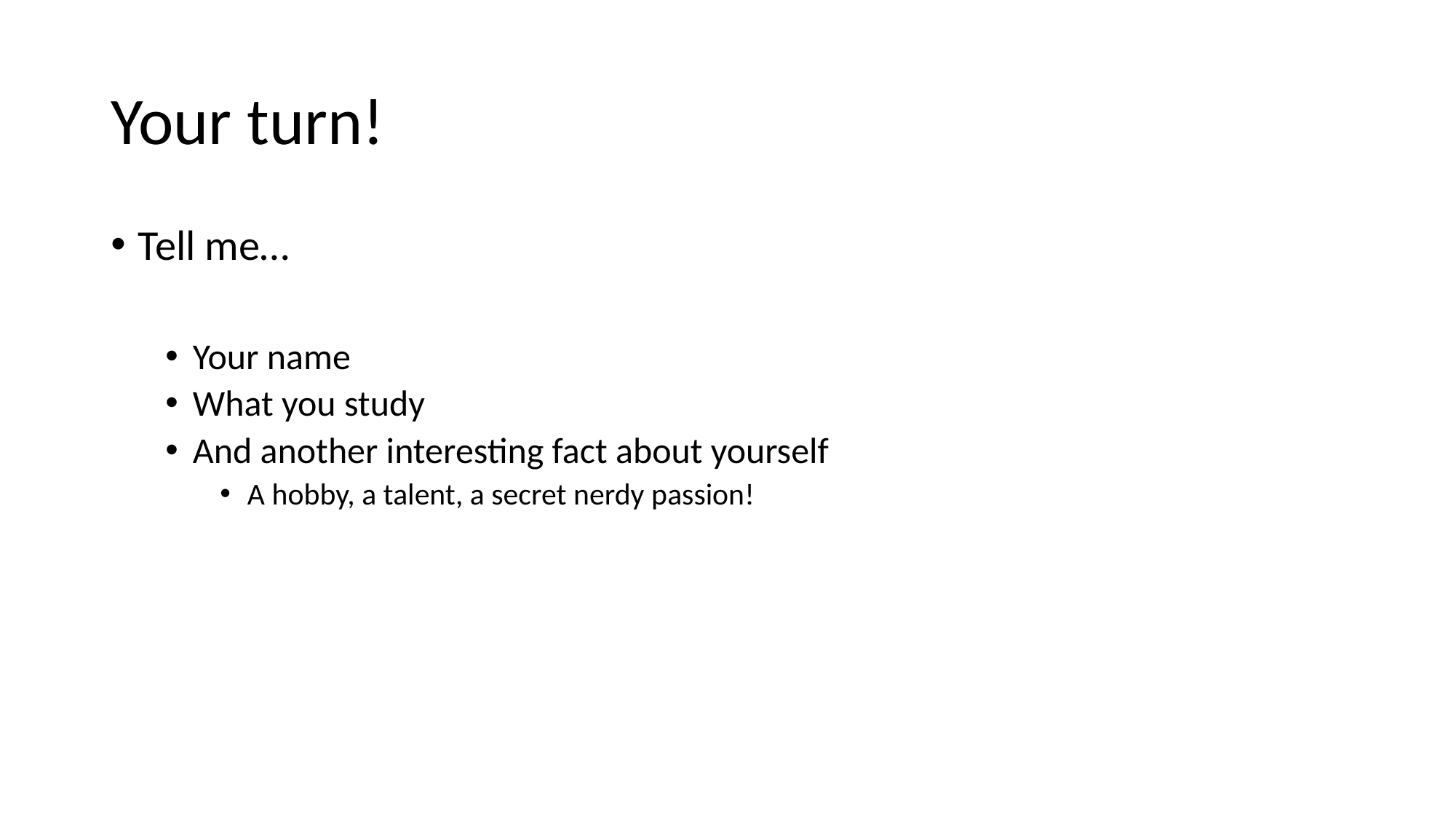

# Your turn!
Tell me…

Your name
What you study
And another interesting fact about yourself
A hobby, a talent, a secret nerdy passion!